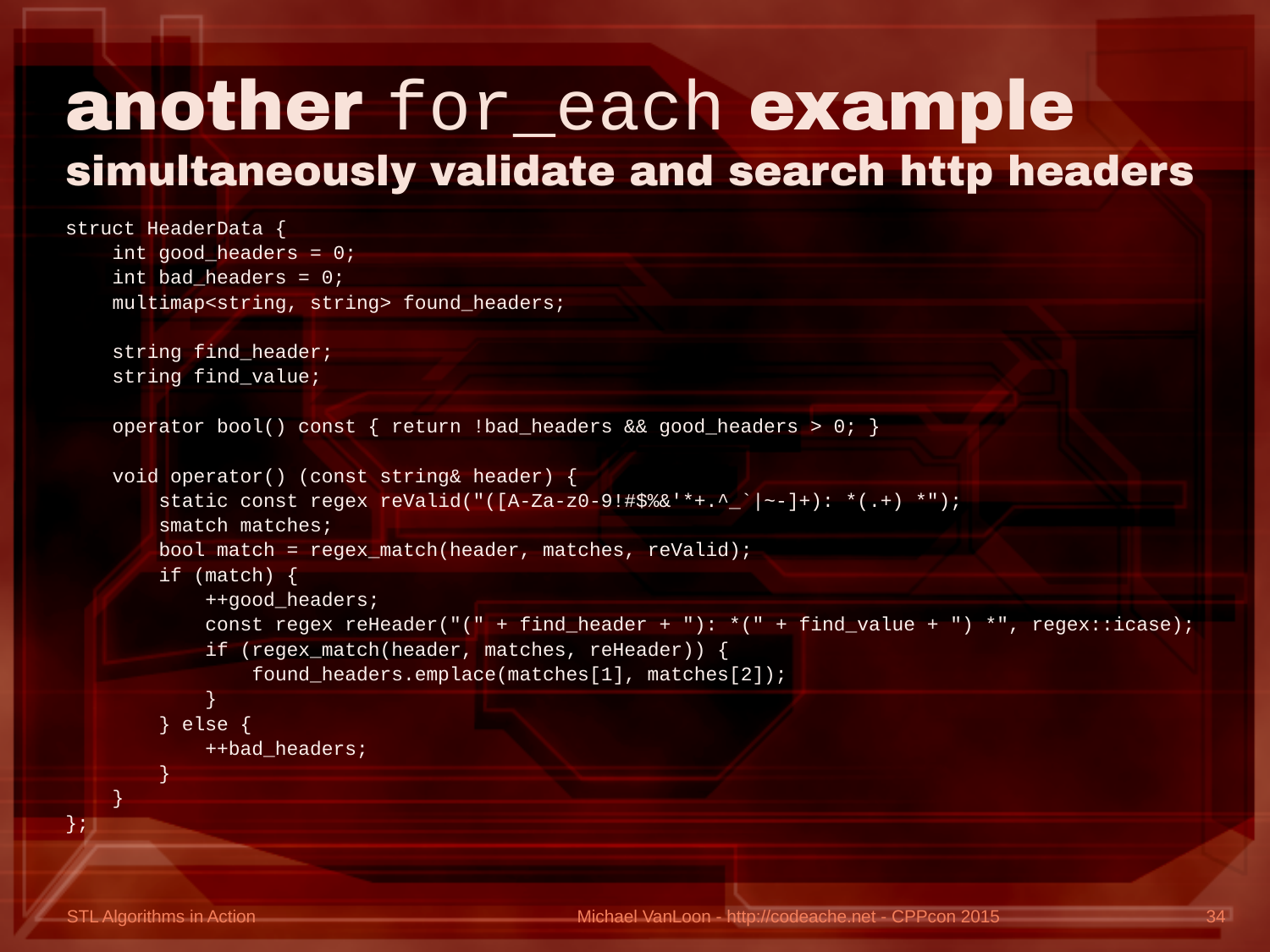

# another for_each example simultaneously validate and search http headers
struct HeaderData {
    int good_headers = 0;
    int bad_headers = 0;
    multimap<string, string> found_headers;

    string find_header;
    string find_value;

    operator bool() const { return !bad_headers && good_headers > 0; }

    void operator() (const string& header) {
        static const regex reValid("([A-Za-z0-9!#$%&'*+.^_`|~-]+): *(.+) *");
        smatch matches;
        bool match = regex_match(header, matches, reValid);
        if (match) {
            ++good_headers;
            const regex reHeader("(" + find_header + "): *(" + find_value + ") *", regex::icase);
            if (regex_match(header, matches, reHeader)) {
                found_headers.emplace(matches[1], matches[2]);
            }
        } else {
            ++bad_headers;
        }
    }
};
Michael VanLoon - http://codeache.net - CPPcon 2015
34